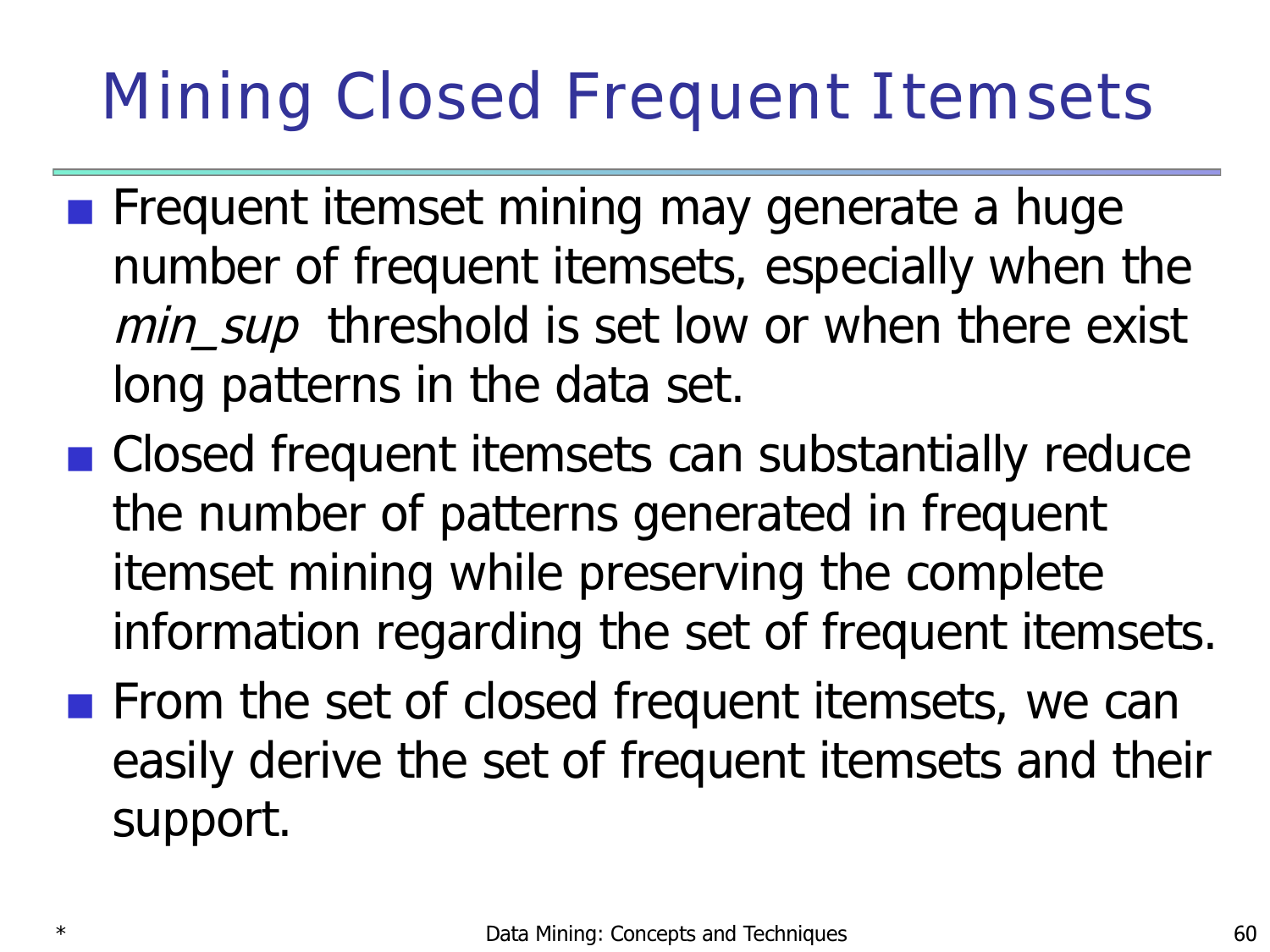

# Mining Closed Frequent Itemsets
Frequent itemset mining may generate a huge number of frequent itemsets, especially when the min_sup  threshold is set low or when there exist long patterns in the data set.
Closed frequent itemsets can substantially reduce the number of patterns generated in frequent itemset mining while preserving the complete information regarding the set of frequent itemsets.
From the set of closed frequent itemsets, we can easily derive the set of frequent itemsets and their support.
*
Data Mining: Concepts and Techniques
60